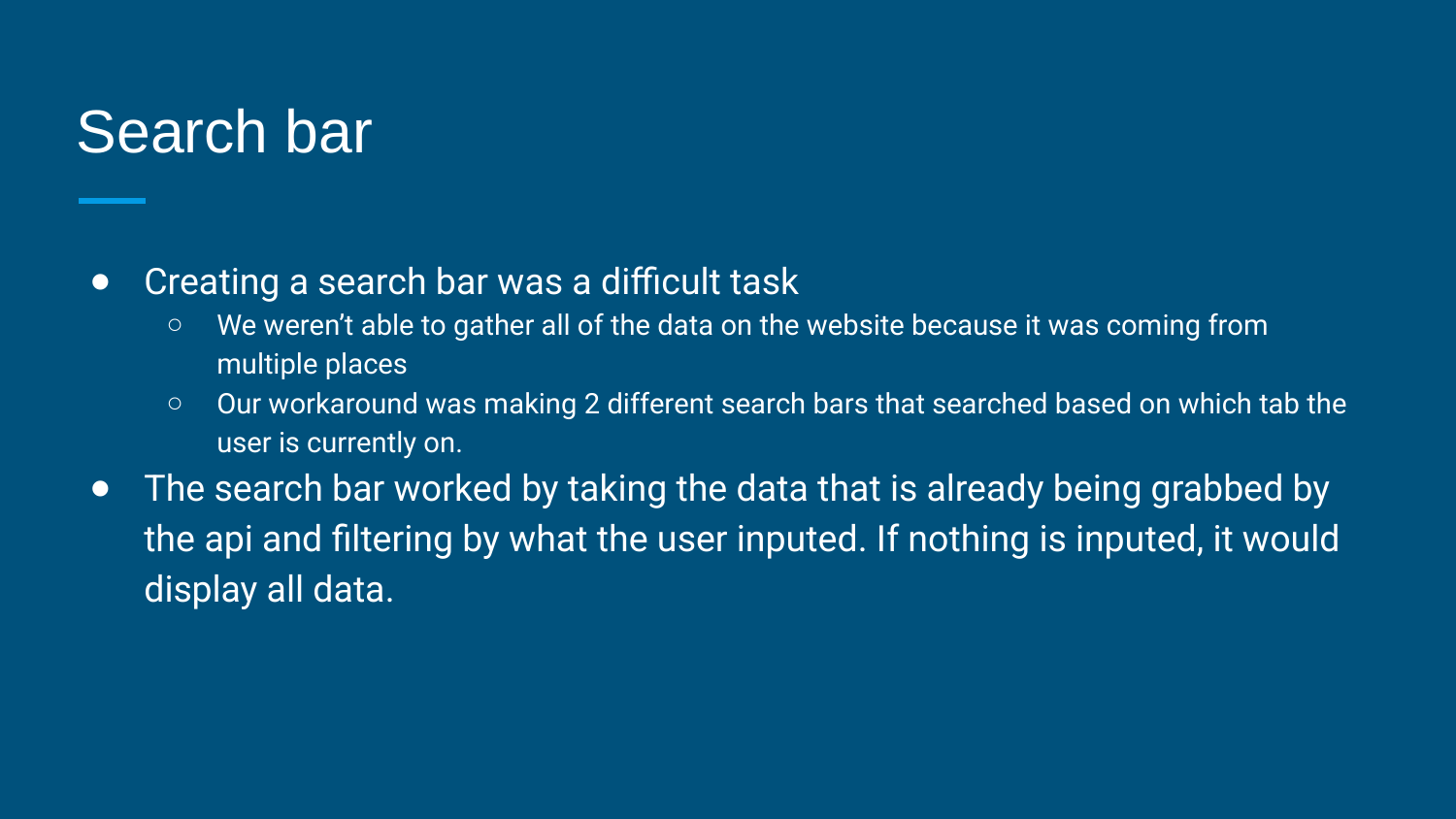

# Search bar
Creating a search bar was a difficult task
We weren’t able to gather all of the data on the website because it was coming from multiple places
Our workaround was making 2 different search bars that searched based on which tab the user is currently on.
The search bar worked by taking the data that is already being grabbed by the api and filtering by what the user inputed. If nothing is inputed, it would display all data.